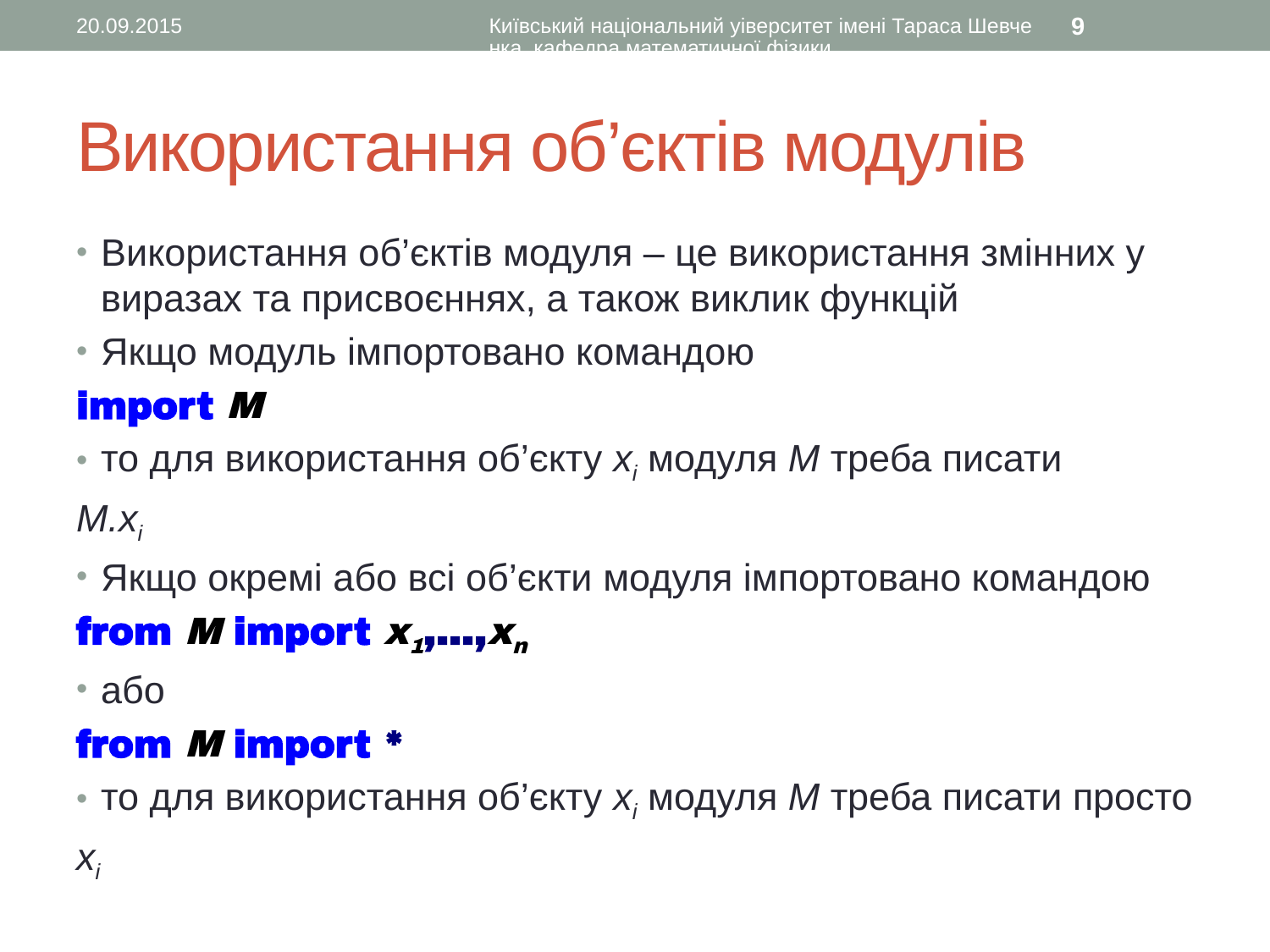

20.09.2015
Київський національний уіверситет імені Тараса Шевченка, кафедра математичної фізики
9
# Використання об’єктів модулів
Використання об’єктів модуля – це використання змінних у виразах та присвоєннях, а також виклик функцій
Якщо модуль імпортовано командою
import M
то для використання об’єкту xi модуля M треба писати
M.xi
Якщо окремі або всі об’єкти модуля імпортовано командою
from M import x1,...,xn
або
from M import *
то для використання об’єкту xi модуля M треба писати просто
xi